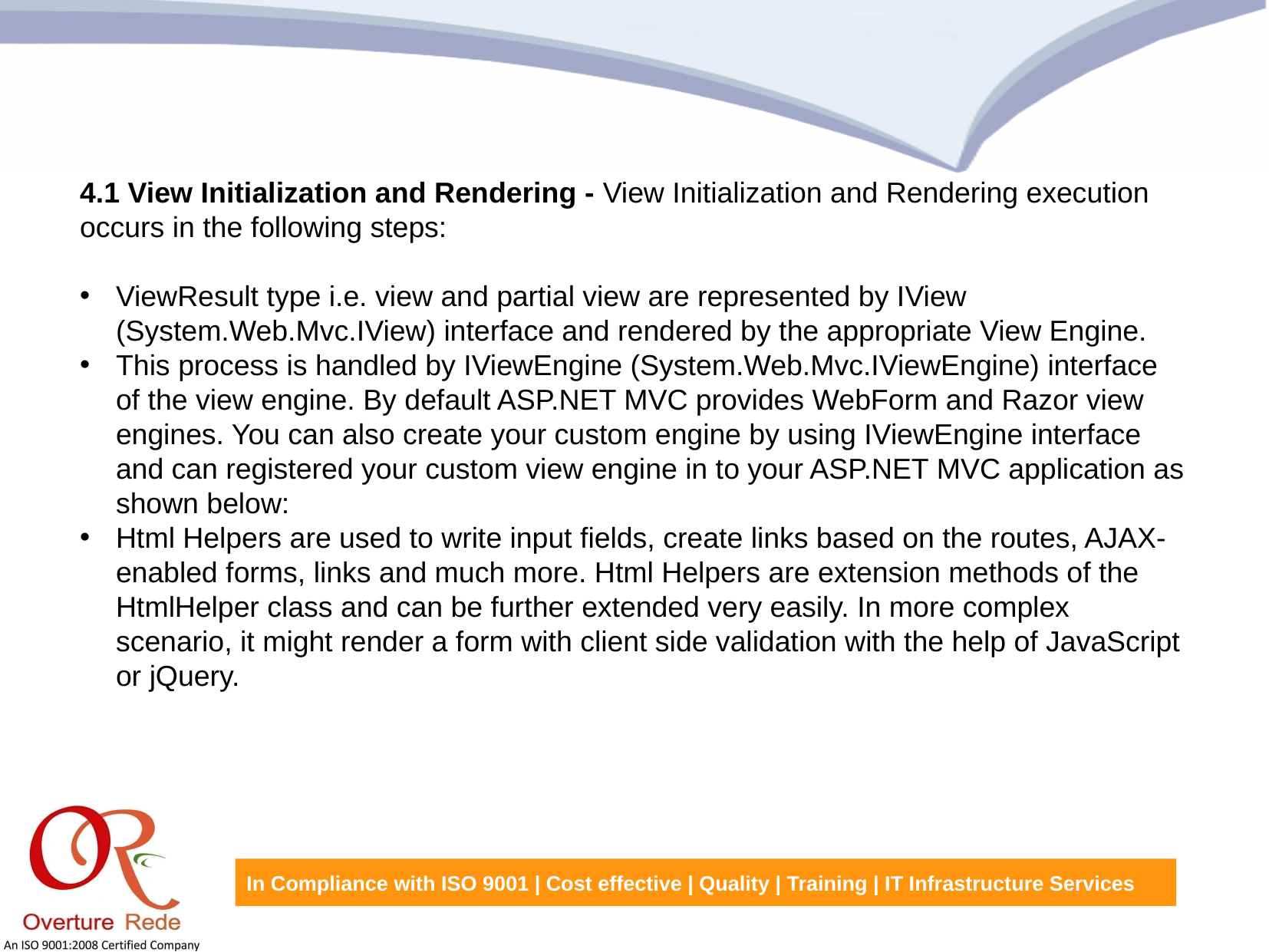

4.1 View Initialization and Rendering - View Initialization and Rendering execution occurs in the following steps:

ViewResult type i.e. view and partial view are represented by IView (System.Web.Mvc.IView) interface and rendered by the appropriate View Engine.
This process is handled by IViewEngine (System.Web.Mvc.IViewEngine) interface of the view engine. By default ASP.NET MVC provides WebForm and Razor view engines. You can also create your custom engine by using IViewEngine interface and can registered your custom view engine in to your ASP.NET MVC application as shown below:
Html Helpers are used to write input fields, create links based on the routes, AJAX-enabled forms, links and much more. Html Helpers are extension methods of the HtmlHelper class and can be further extended very easily. In more complex scenario, it might render a form with client side validation with the help of JavaScript or jQuery.